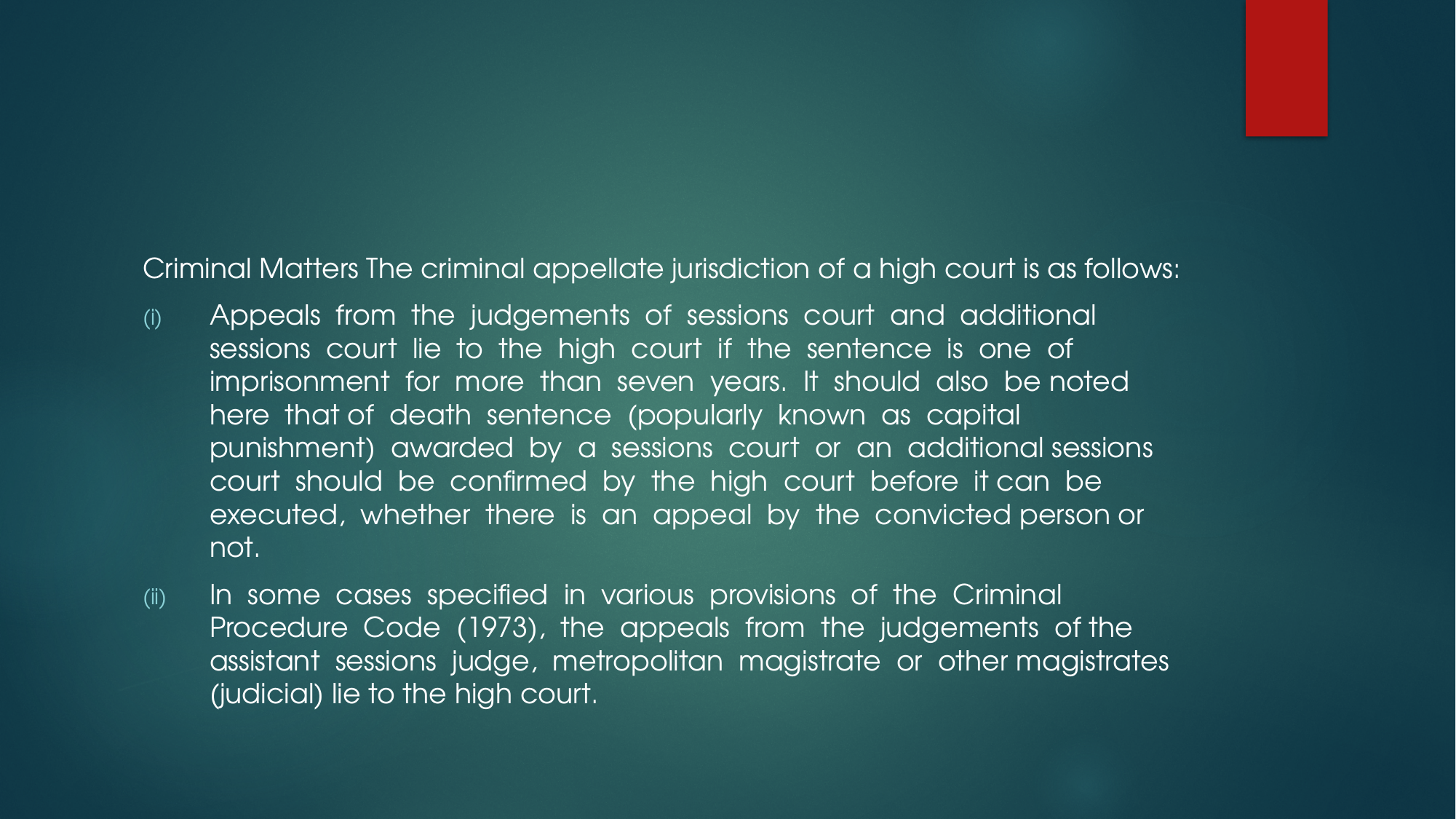

#
Criminal Matters The criminal appellate jurisdiction of a high court is as follows:
Appeals  from  the  judgements  of  sessions  court  and  additional sessions  court  lie  to  the  high  court  if  the  sentence  is  one  of imprisonment  for  more  than  seven  years.  It  should  also  be noted  here  that of  death  sentence  (popularly  known  as  capital punishment)  awarded  by  a  sessions  court  or  an  additional sessions  court  should  be  confirmed  by  the  high  court  before  it can  be  executed,  whether  there  is  an  appeal  by  the  convicted person or not.
In  some  cases  specified  in  various  provisions  of  the  Criminal Procedure  Code  (1973),  the  appeals  from  the  judgements  of the  assistant  sessions  judge,  metropolitan  magistrate  or  other magistrates (judicial) lie to the high court.